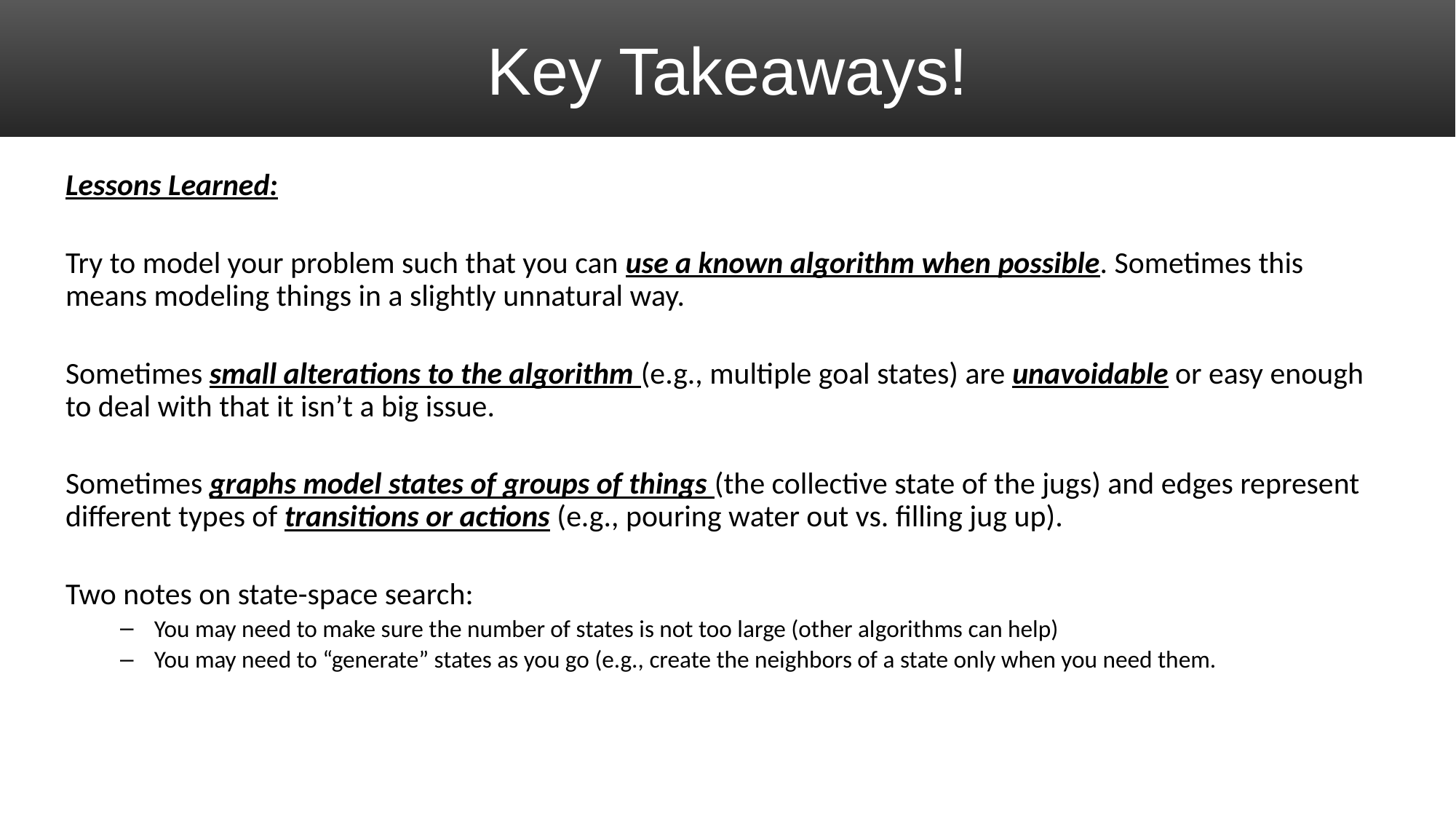

# Key Takeaways!
Lessons Learned:

Try to model your problem such that you can use a known algorithm when possible. Sometimes this means modeling things in a slightly unnatural way.

Sometimes small alterations to the algorithm (e.g., multiple goal states) are unavoidable or easy enough to deal with that it isn’t a big issue.

Sometimes graphs model states of groups of things (the collective state of the jugs) and edges represent different types of transitions or actions (e.g., pouring water out vs. filling jug up).

Two notes on state-space search:
You may need to make sure the number of states is not too large (other algorithms can help)
You may need to “generate” states as you go (e.g., create the neighbors of a state only when you need them.